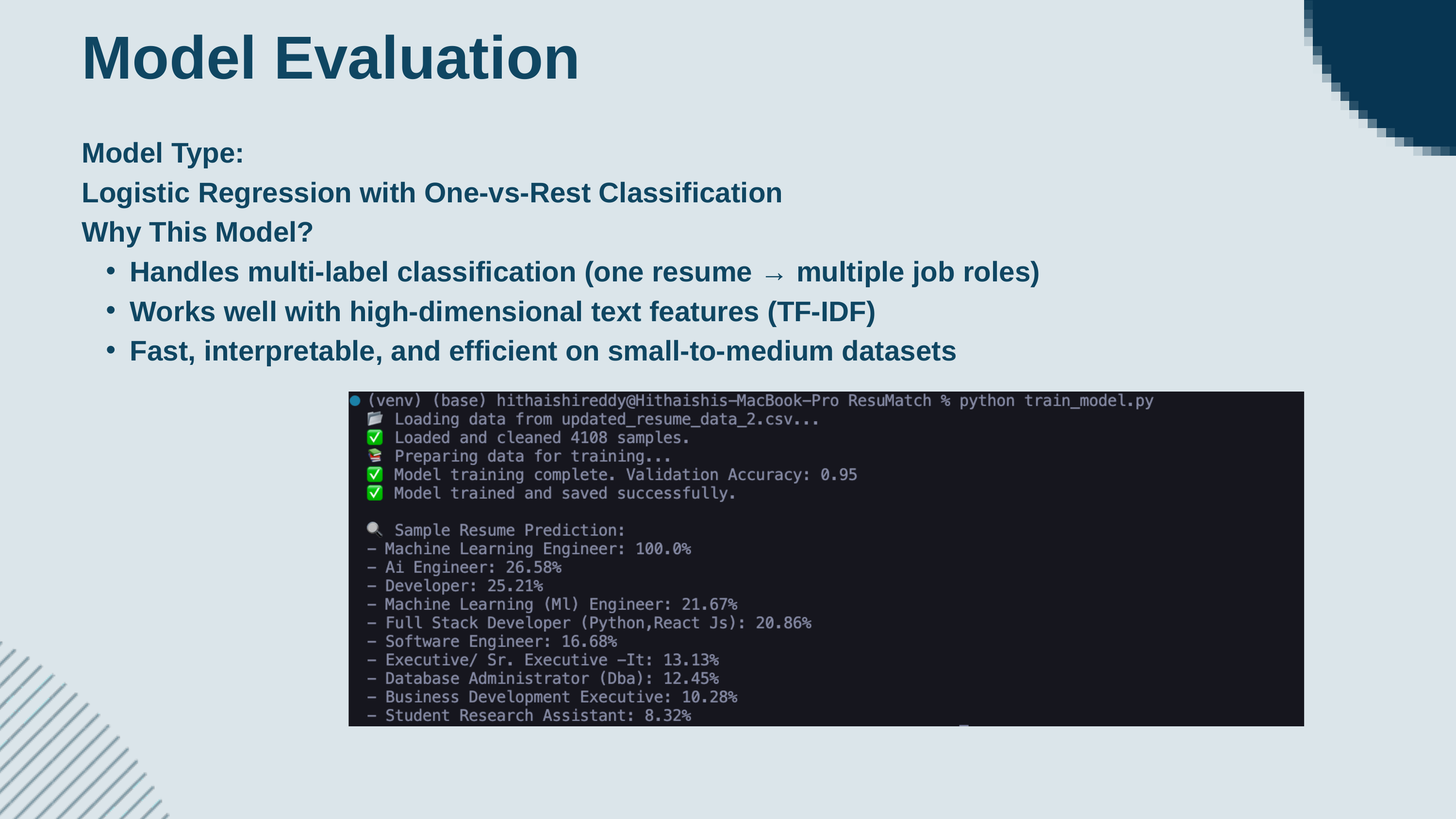

Model Evaluation
Model Type:
Logistic Regression with One-vs-Rest Classification
Why This Model?
Handles multi-label classification (one resume → multiple job roles)
Works well with high-dimensional text features (TF-IDF)
Fast, interpretable, and efficient on small-to-medium datasets